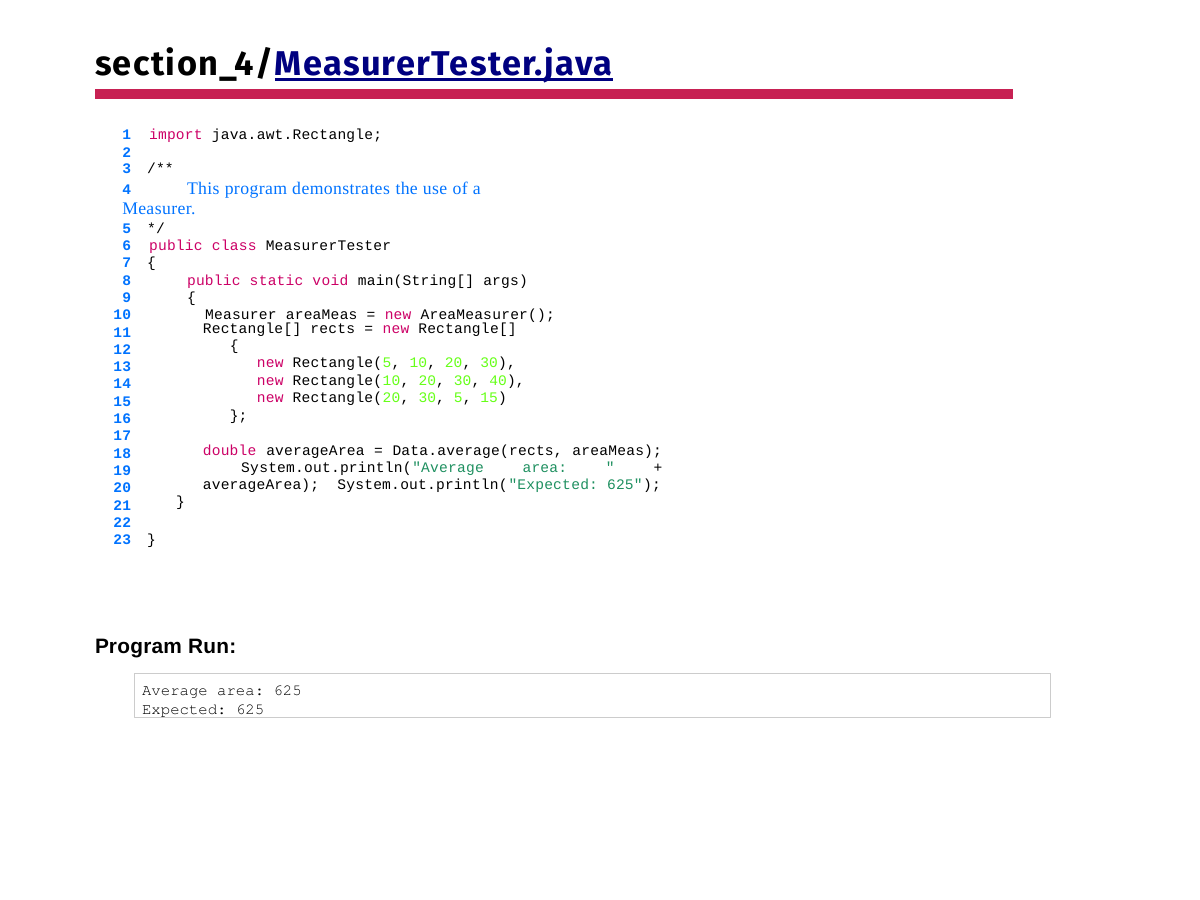

# section_4/MeasurerTester.java
1  import java.awt.Rectangle;
2
3 /**
4	This program demonstrates the use of a Measurer.
5 */
6  public class MeasurerTester
7 {
8	public static void main(String[] args)
9	{
10	Measurer areaMeas = new AreaMeasurer();
11
12
13
14
15
16
17
18
19
20
21
22
23 }
Rectangle[] rects = new Rectangle[]
{
new Rectangle(5, 10, 20, 30),
new Rectangle(10, 20, 30, 40),
new Rectangle(20, 30, 5, 15)
};
double averageArea = Data.average(rects, areaMeas);  System.out.println("Average area: " + averageArea);  System.out.println("Expected: 625");
}
Program Run:
Average area: 625
Expected: 625